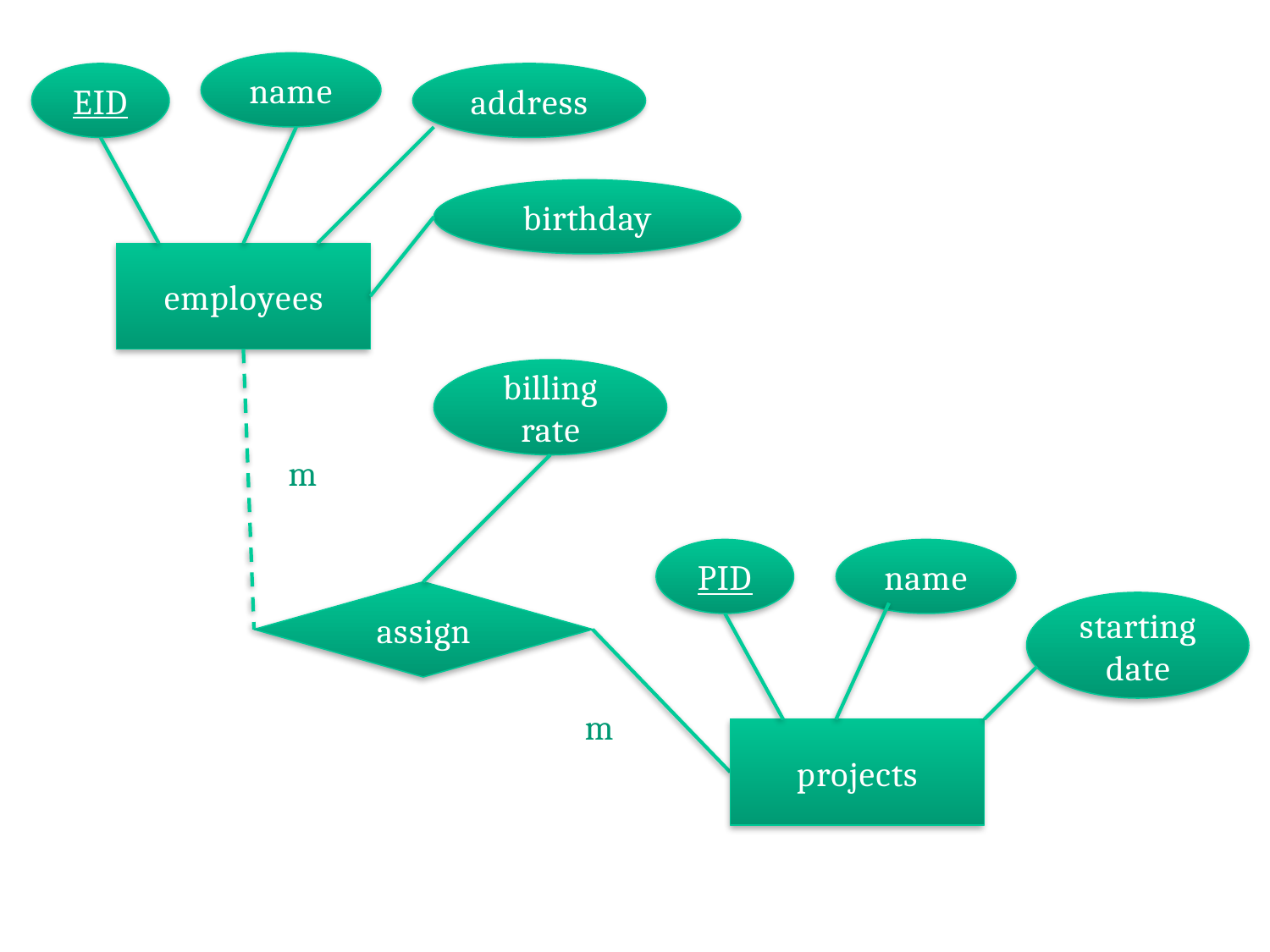

name
EID
address
birthday
employees
billing rate
m
PID
name
assign
starting date
m
projects